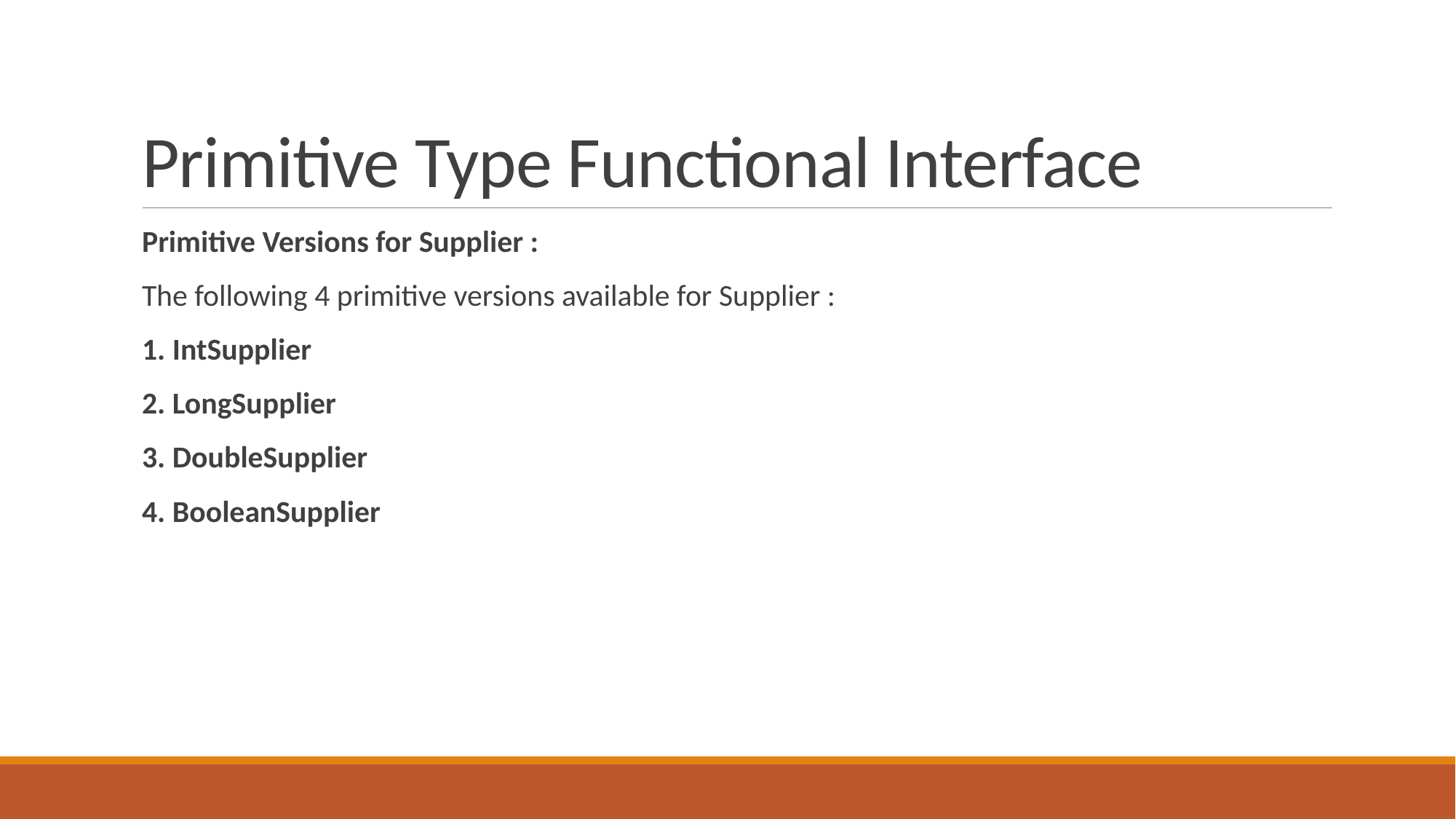

# Primitive Type Functional Interface
Primitive Versions for Supplier :
The following 4 primitive versions available for Supplier :
1. IntSupplier
2. LongSupplier
3. DoubleSupplier
4. BooleanSupplier